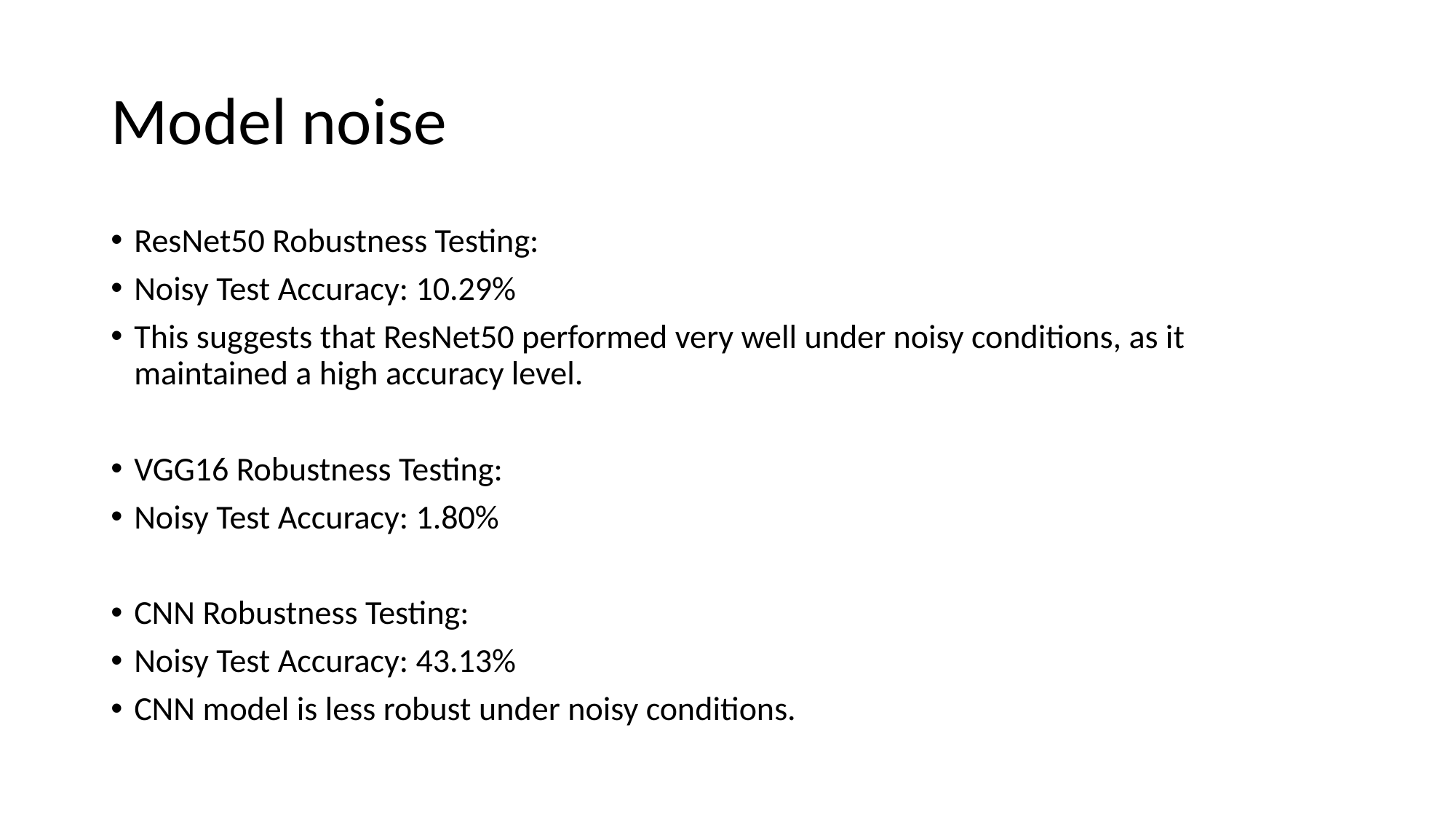

# Model noise
ResNet50 Robustness Testing:
Noisy Test Accuracy: 10.29%
This suggests that ResNet50 performed very well under noisy conditions, as it maintained a high accuracy level.

VGG16 Robustness Testing:
Noisy Test Accuracy: 1.80%

CNN Robustness Testing:
Noisy Test Accuracy: 43.13%
CNN model is less robust under noisy conditions.